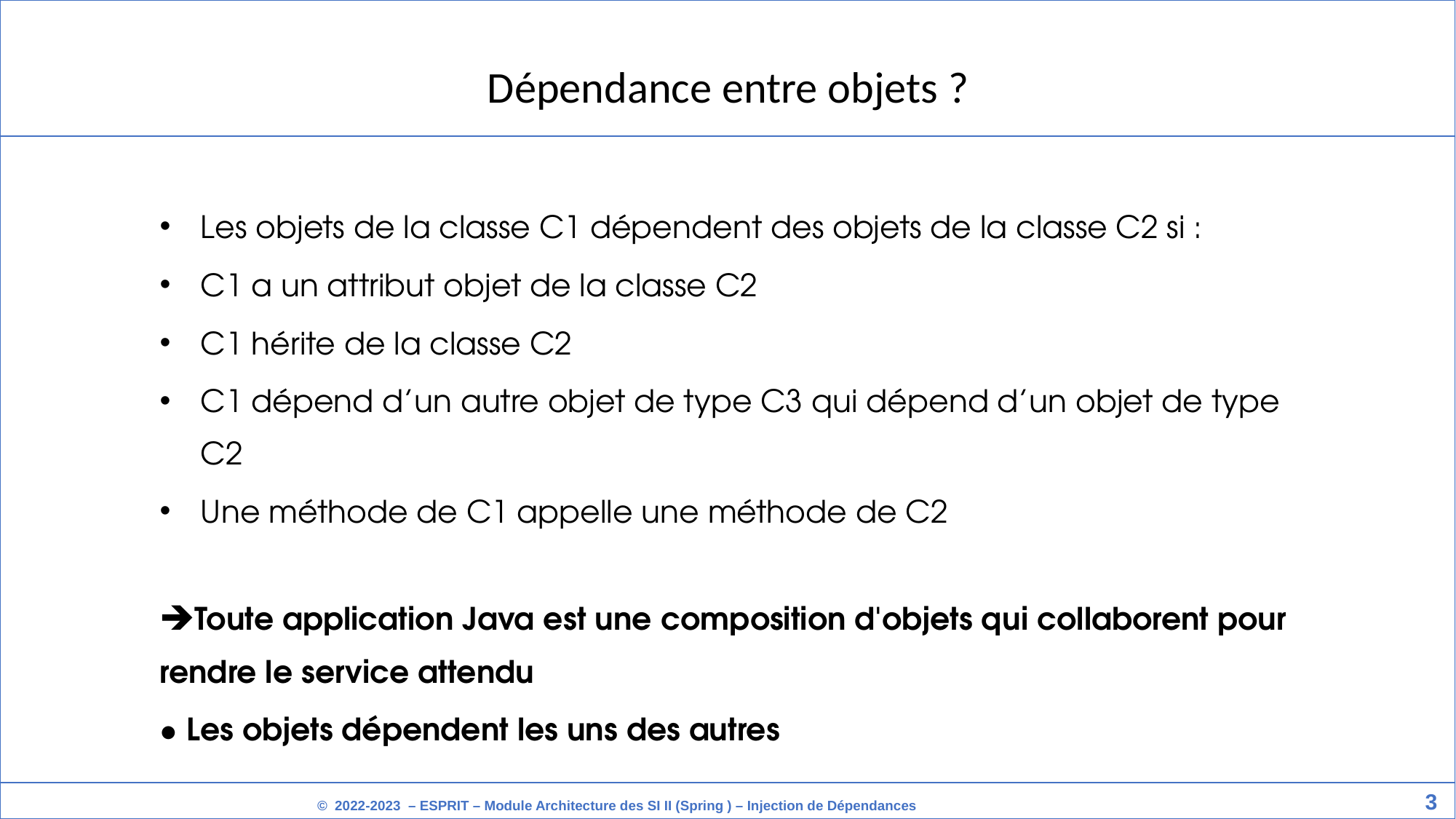

Dépendance entre objets ?

Les objets de la classe C1 dépendent des objets de la classe C2 si :
C1 a un attribut objet de la classe C2
C1 hérite de la classe C2
C1 dépend d’un autre objet de type C3 qui dépend d’un objet de type C2
Une méthode de C1 appelle une méthode de C2

🡺Toute application Java est une composition d'objets qui collaborent pour rendre le service attendu
• Les objets dépendent les uns des autres

3